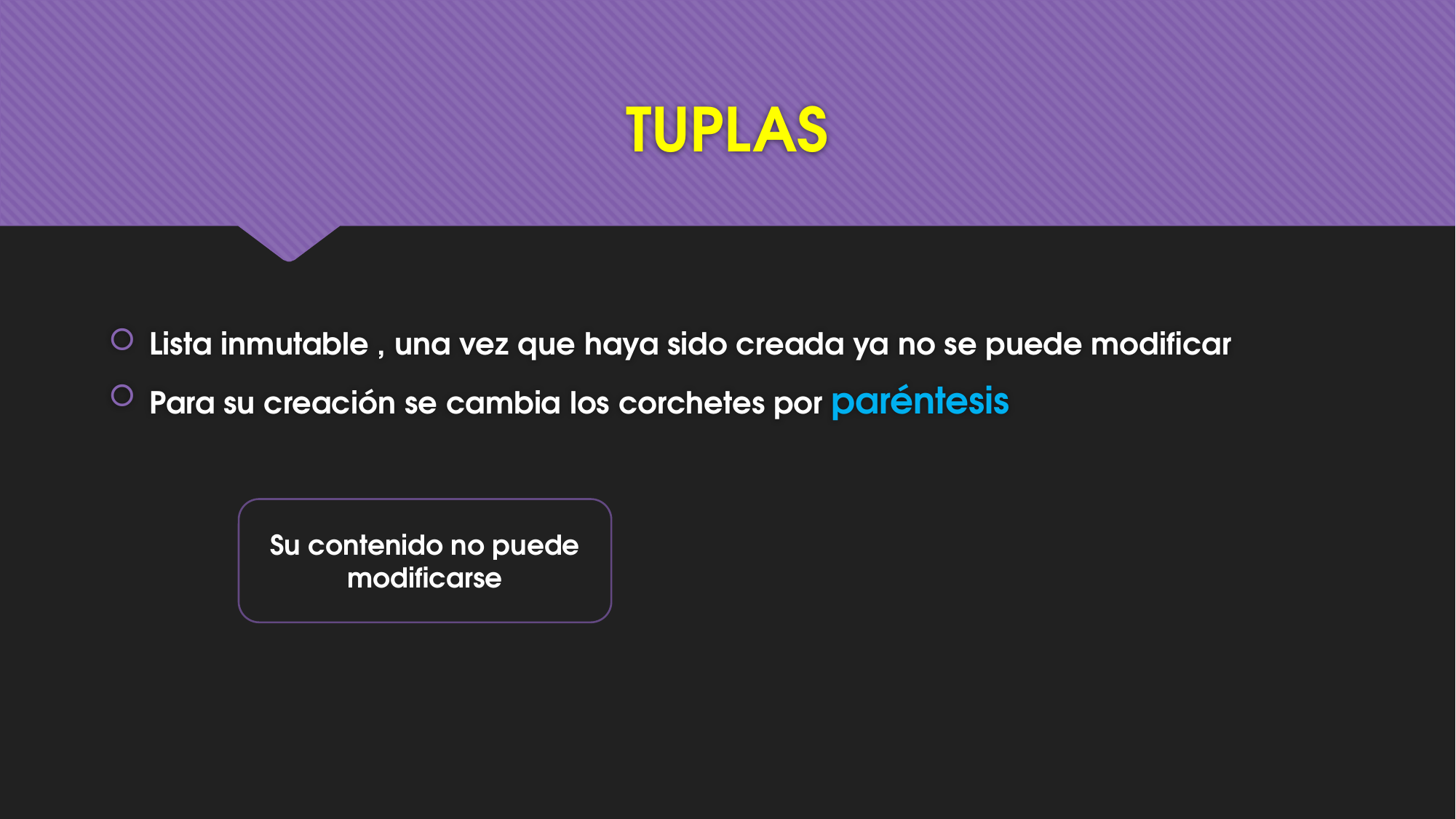

# TUPLAS
Lista inmutable , una vez que haya sido creada ya no se puede modificar
Para su creación se cambia los corchetes por paréntesis

Su contenido no puede modificarse